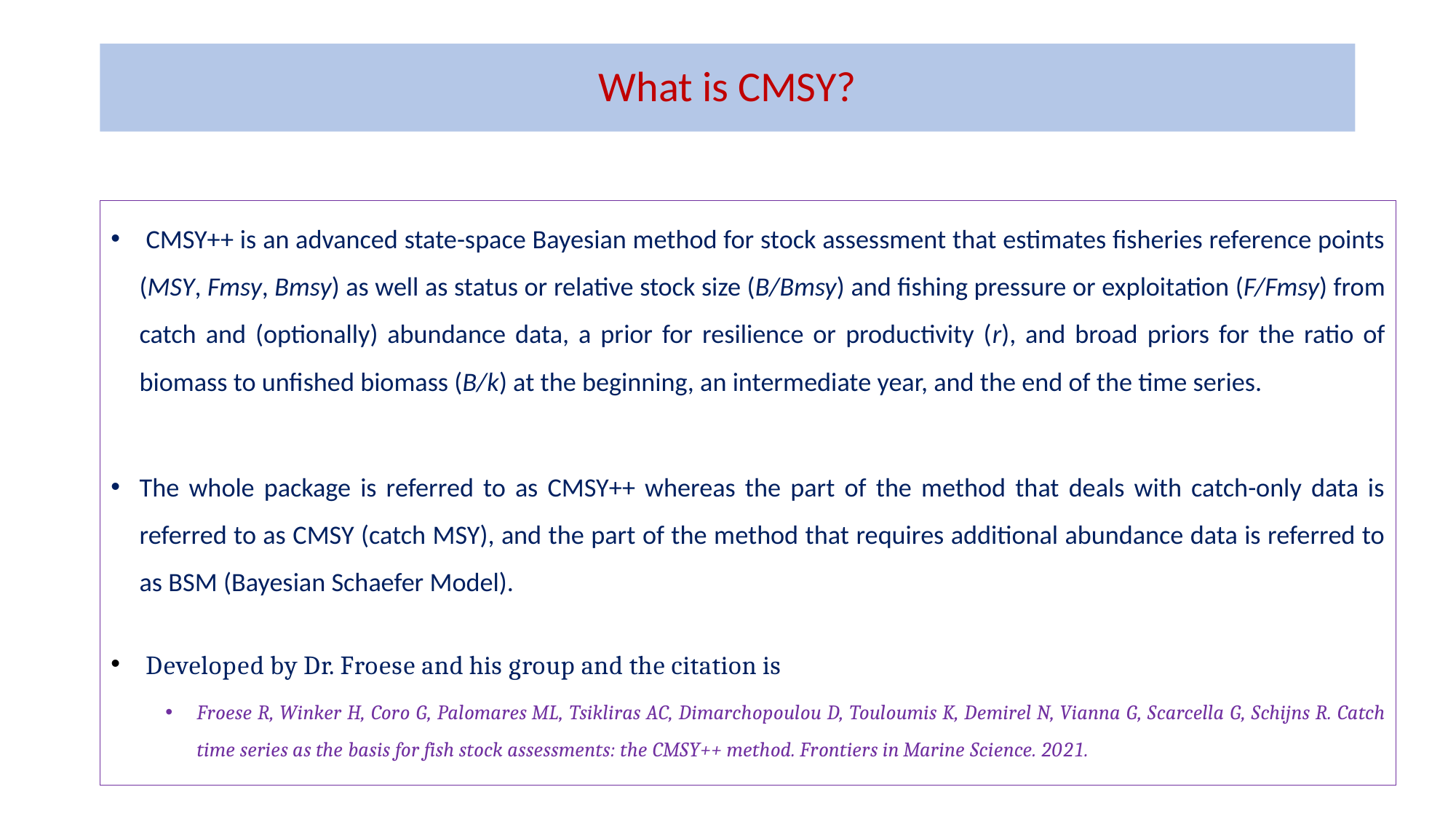

# What is CMSY?
 CMSY++ is an advanced state-space Bayesian method for stock assessment that estimates fisheries reference points (MSY, Fmsy, Bmsy) as well as status or relative stock size (B/Bmsy) and fishing pressure or exploitation (F/Fmsy) from catch and (optionally) abundance data, a prior for resilience or productivity (r), and broad priors for the ratio of biomass to unfished biomass (B/k) at the beginning, an intermediate year, and the end of the time series.

The whole package is referred to as CMSY++ whereas the part of the method that deals with catch-only data is referred to as CMSY (catch MSY), and the part of the method that requires additional abundance data is referred to as BSM (Bayesian Schaefer Model).

 Developed by Dr. Froese and his group and the citation is
Froese R, Winker H, Coro G, Palomares ML, Tsikliras AC, Dimarchopoulou D, Touloumis K, Demirel N, Vianna G, Scarcella G, Schijns R. Catch time series as the basis for fish stock assessments: the CMSY++ method. Frontiers in Marine Science. 2021.